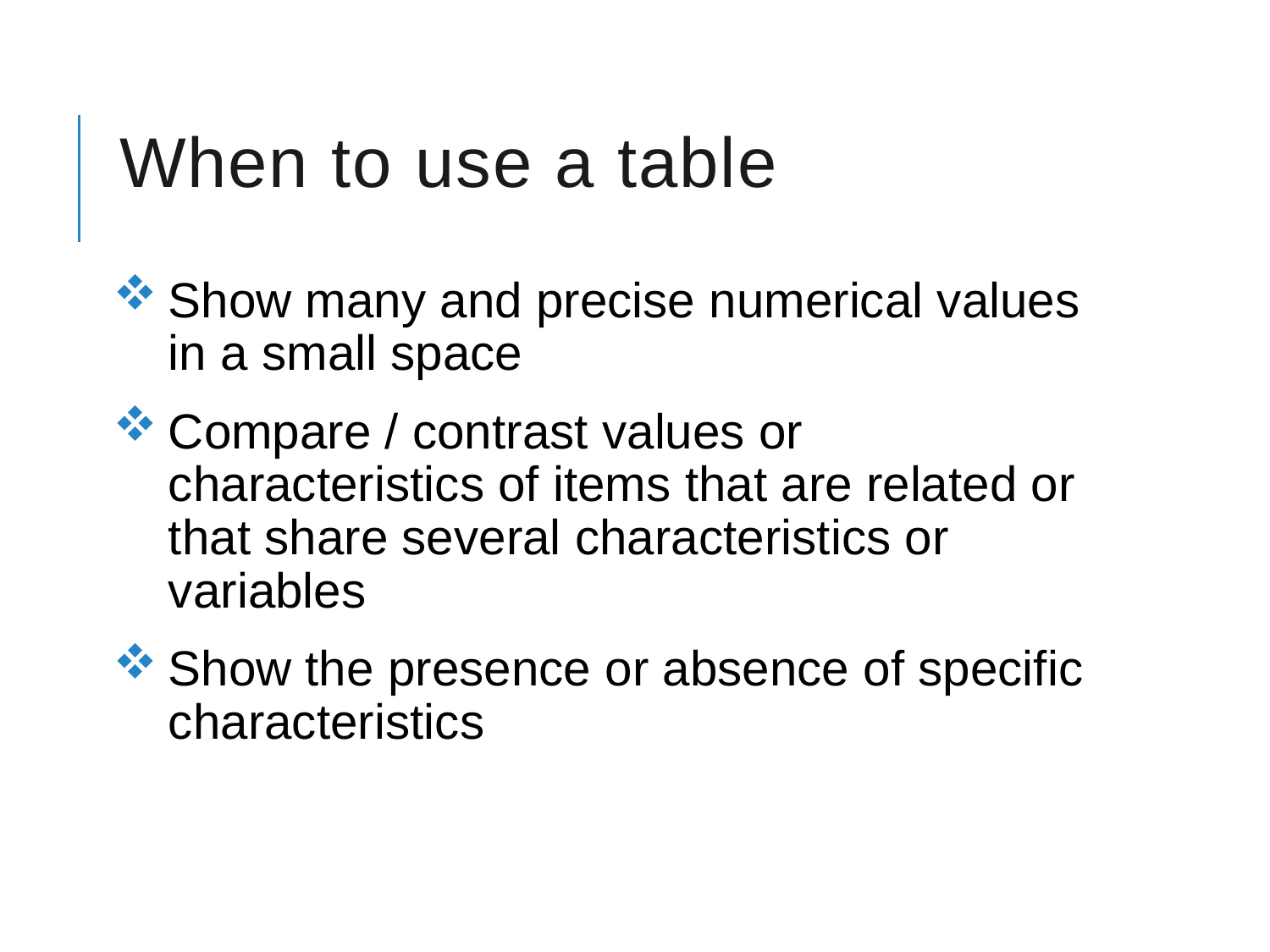

# When to use a table
Show many and precise numerical values in a small space
Compare / contrast values or characteristics of items that are related or that share several characteristics or variables
Show the presence or absence of specific characteristics